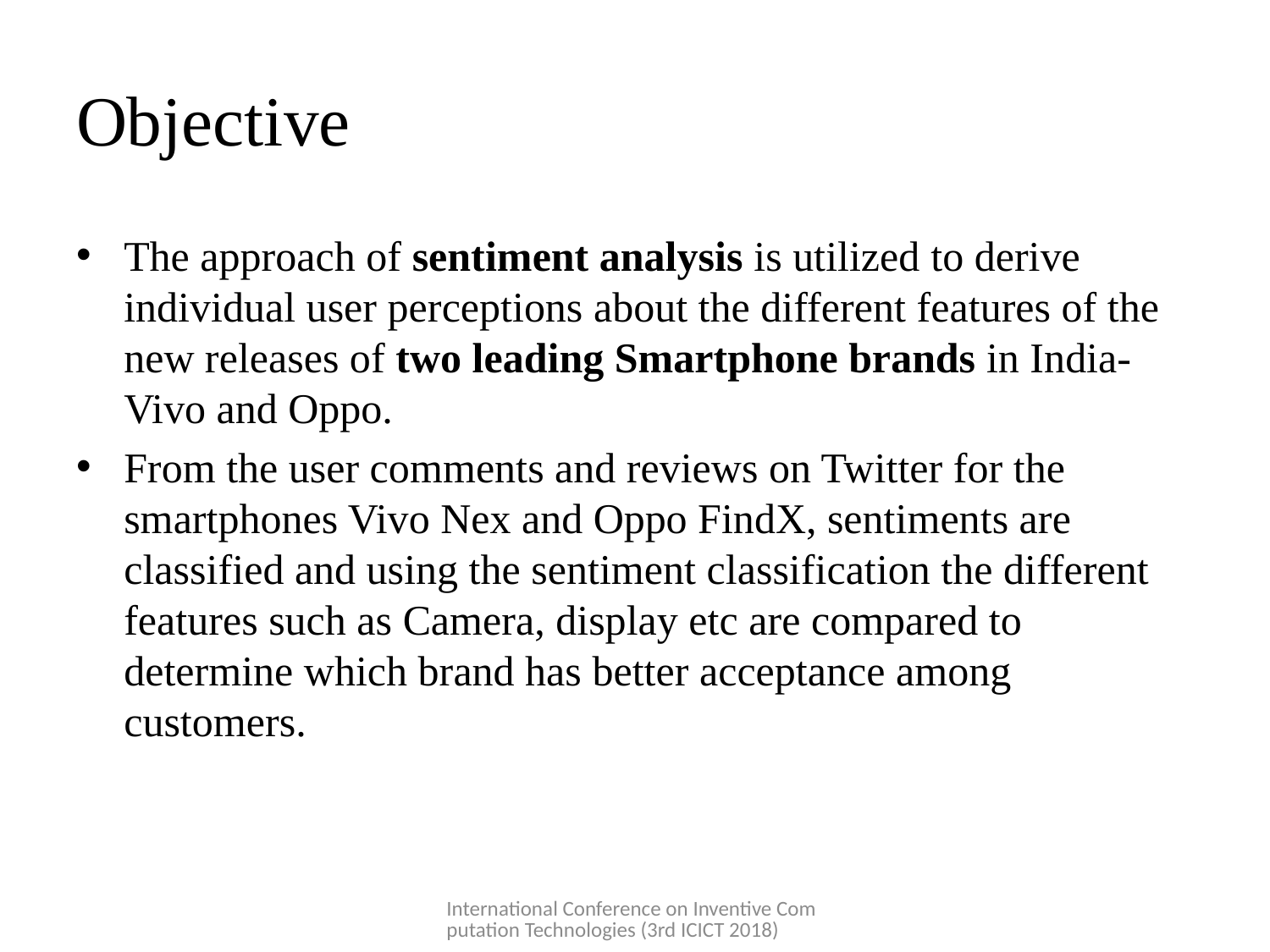

# Objective
The approach of sentiment analysis is utilized to derive individual user perceptions about the different features of the new releases of two leading Smartphone brands in India- Vivo and Oppo.
From the user comments and reviews on Twitter for the smartphones Vivo Nex and Oppo FindX, sentiments are classified and using the sentiment classification the different features such as Camera, display etc are compared to determine which brand has better acceptance among customers.

International Conference on Inventive Computation Technologies (3rd ICICT 2018)